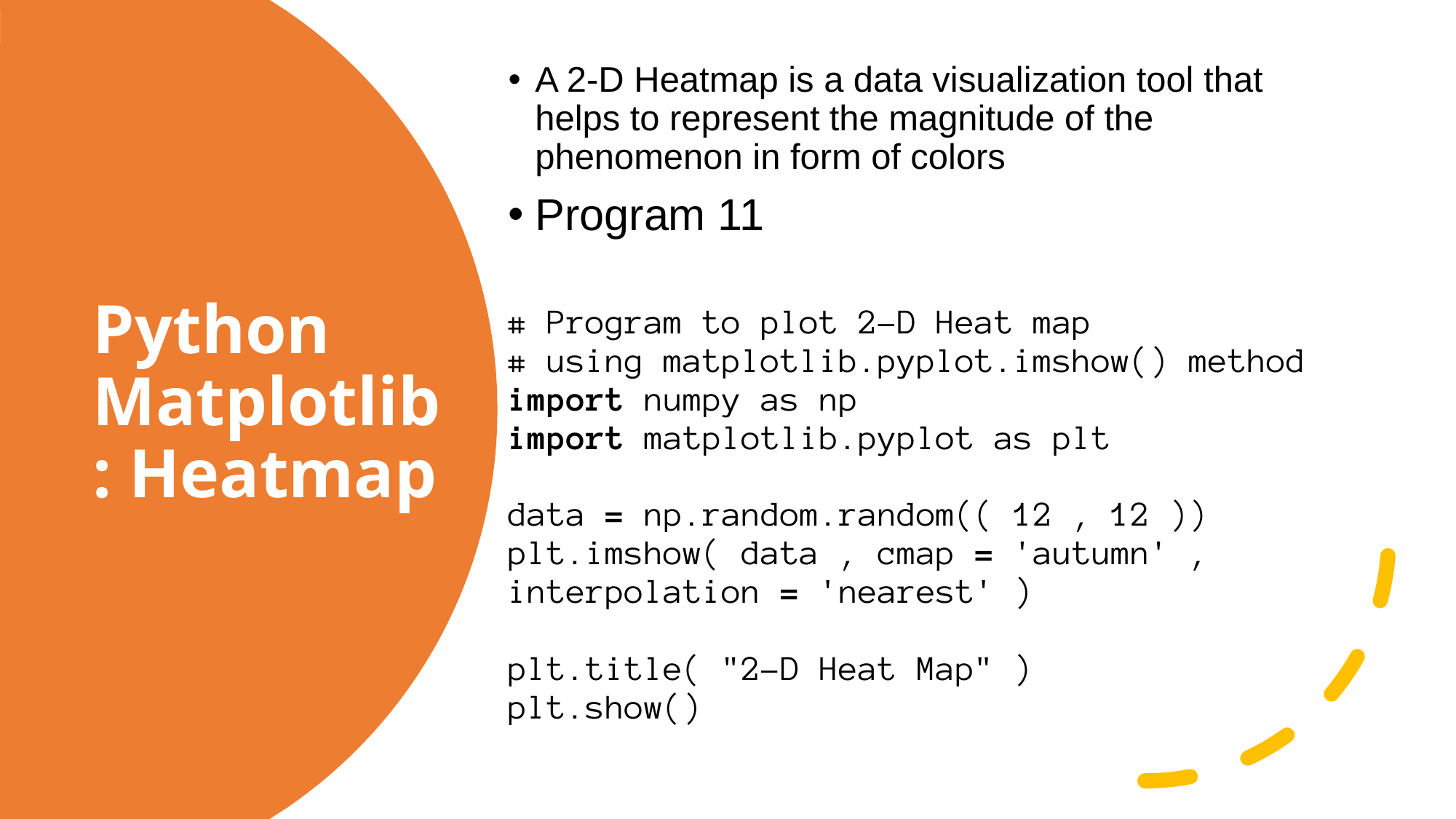

A 2-D Heatmap is a data visualization tool that helps to represent the magnitude of the phenomenon in form of colors
Program 11

# Program to plot 2-D Heat map
# using matplotlib.pyplot.imshow() method
import numpy as np
import matplotlib.pyplot as plt

data = np.random.random(( 12 , 12 ))
plt.imshow( data , cmap = 'autumn' , interpolation = 'nearest' )

plt.title( "2-D Heat Map" )
plt.show()

# Python Matplotlib : Heatmap